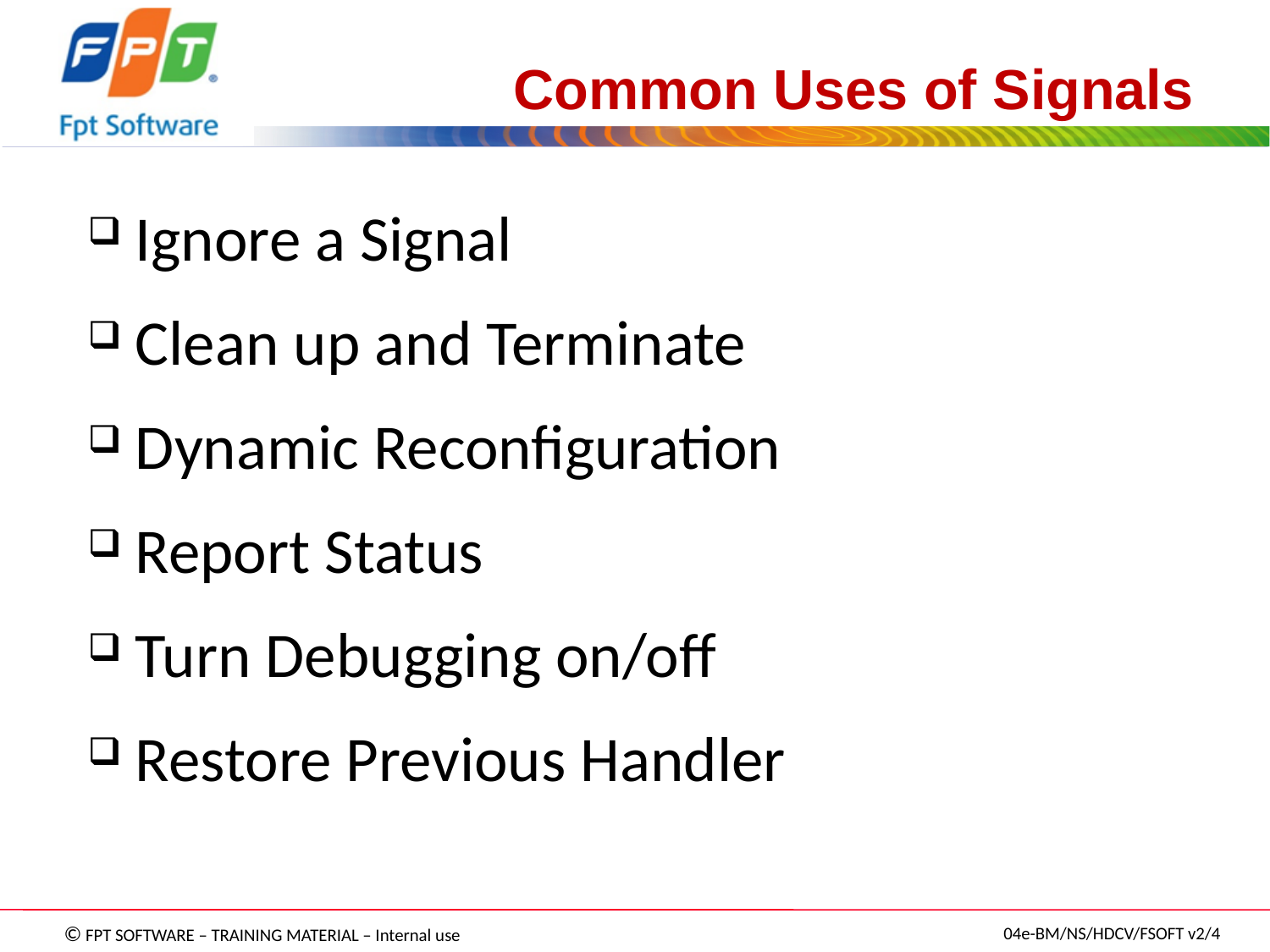

# Common Uses of Signals
Ignore a Signal
Clean up and Terminate
Dynamic Reconfiguration
Report Status
Turn Debugging on/off
Restore Previous Handler